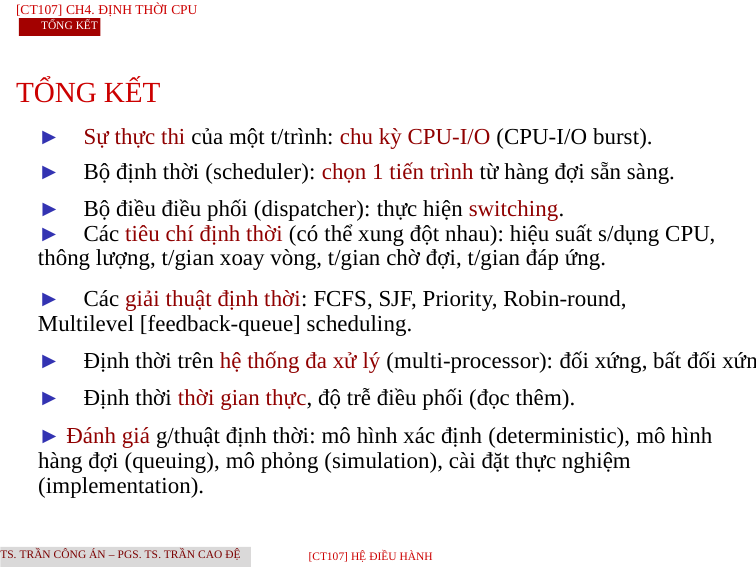

[CT107] Ch4. Định thời CPU
Tổng kết
TỔNG KẾT
►    Sự thực thi của một t/trình: chu kỳ CPU-I/O (CPU-I/O burst).
►    Bộ định thời (scheduler): chọn 1 tiến trình từ hàng đợi sẵn sàng.
►    Bộ điều điều phối (dispatcher): thực hiện switching.
►    Các tiêu chí định thời (có thể xung đột nhau): hiệu suất s/dụng CPU, thông lượng, t/gian xoay vòng, t/gian chờ đợi, t/gian đáp ứng.
►    Các giải thuật định thời: FCFS, SJF, Priority, Robin-round, Multilevel [feedback-queue] scheduling.
►    Định thời trên hệ thống đa xử lý (multi-processor): đối xứng, bất đối xứng.
►    Định thời thời gian thực, độ trễ điều phối (đọc thêm).
► Đánh giá g/thuật định thời: mô hình xác định (deterministic), mô hình hàng đợi (queuing), mô phỏng (simulation), cài đặt thực nghiệm (implementation).
TS. Trần Công Án – PGS. TS. Trần Cao Đệ
[CT107] HỆ điều hành